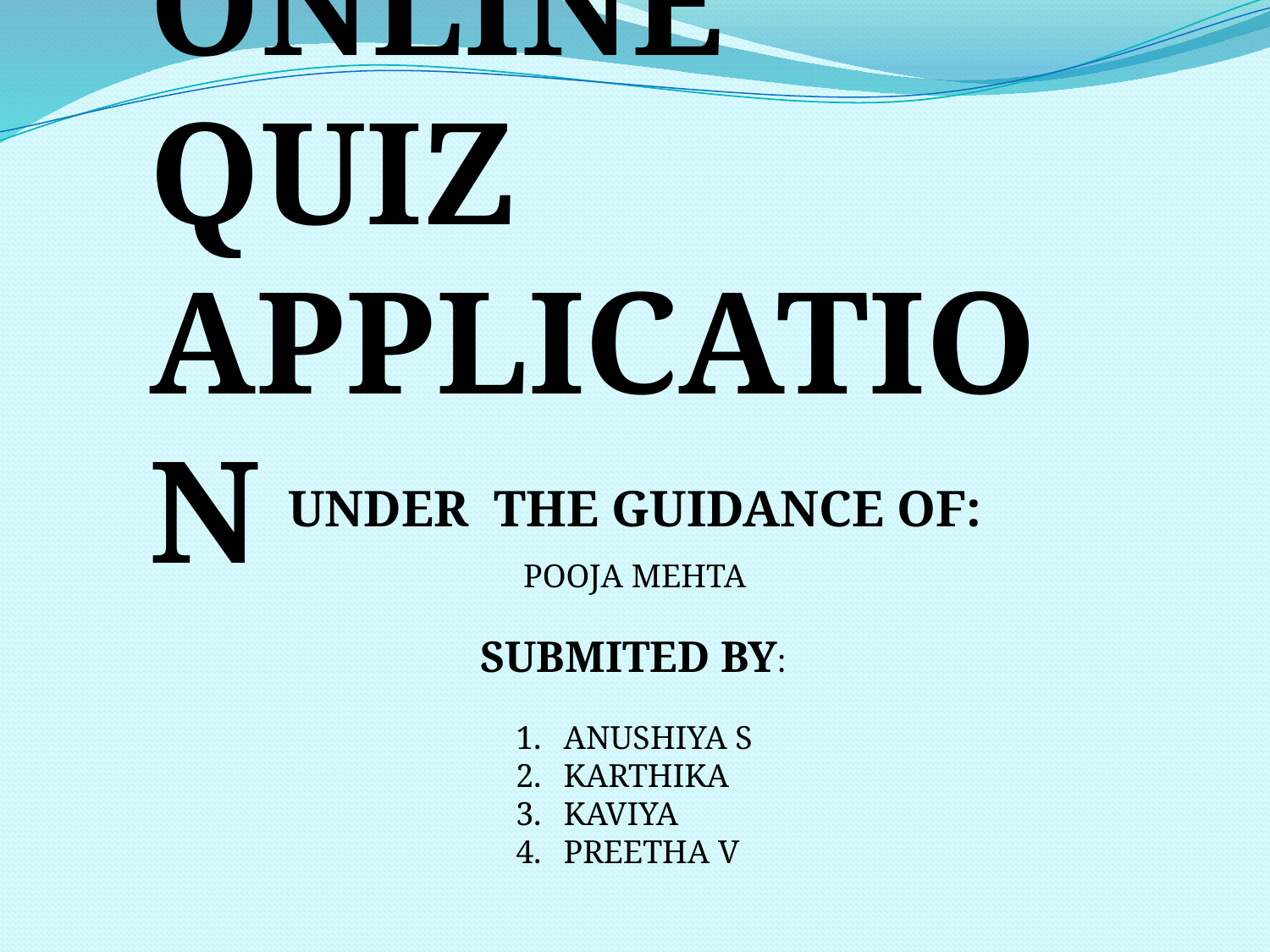

ONLINE QUIZ
APPLICATION
UNDER  THE GUIDANCE OF:
SUBMITED BY:
ANUSHIYA S
KARTHIKA
KAVIYA
PREETHA V
POOJA MEHTA